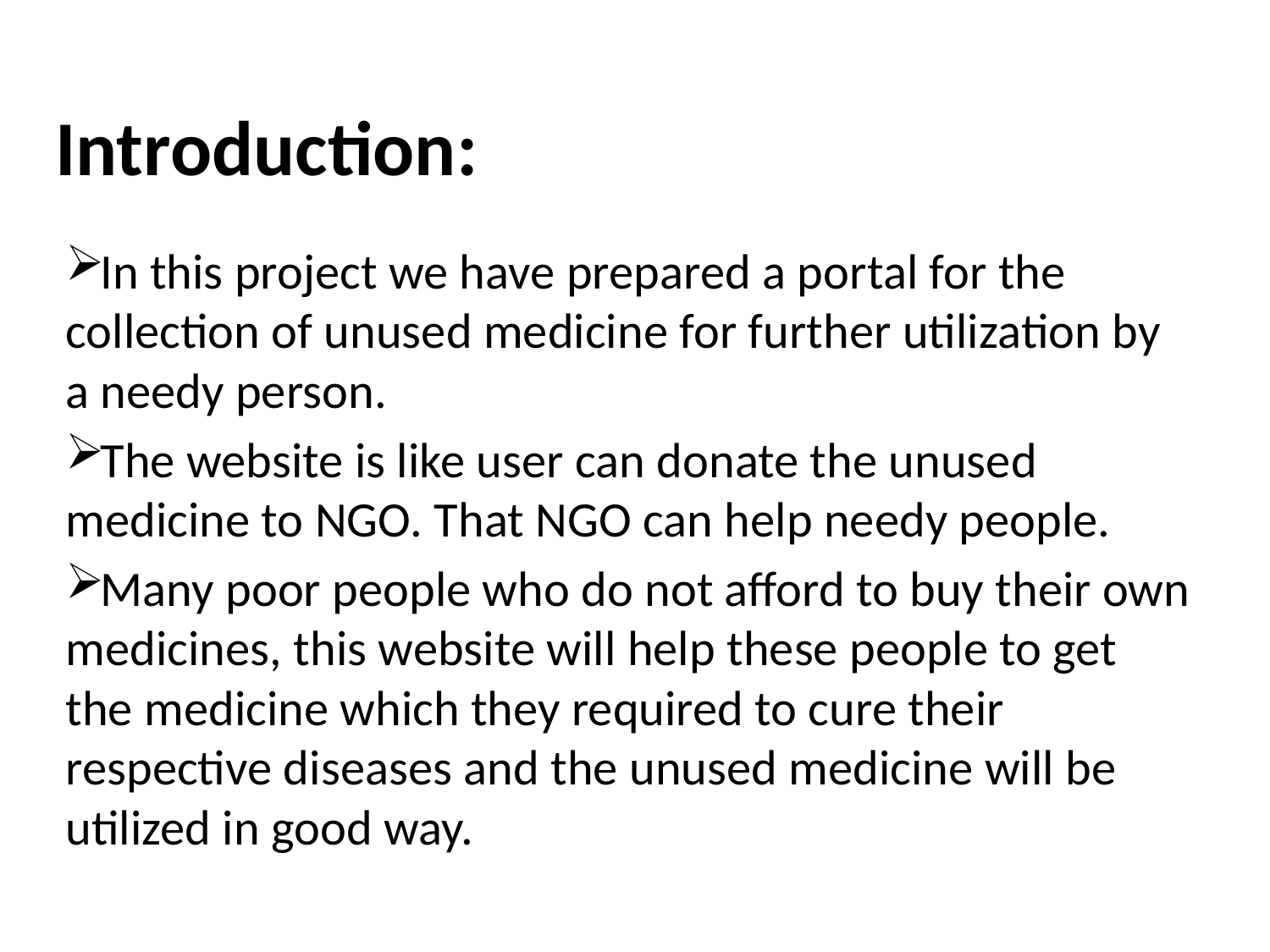

# Introduction:
In this project we have prepared a portal for the collection of unused medicine for further utilization by a needy person.
The website is like user can donate the unused medicine to NGO. That NGO can help needy people.
Many poor people who do not afford to buy their own medicines, this website will help these people to get the medicine which they required to cure their respective diseases and the unused medicine will be utilized in good way.